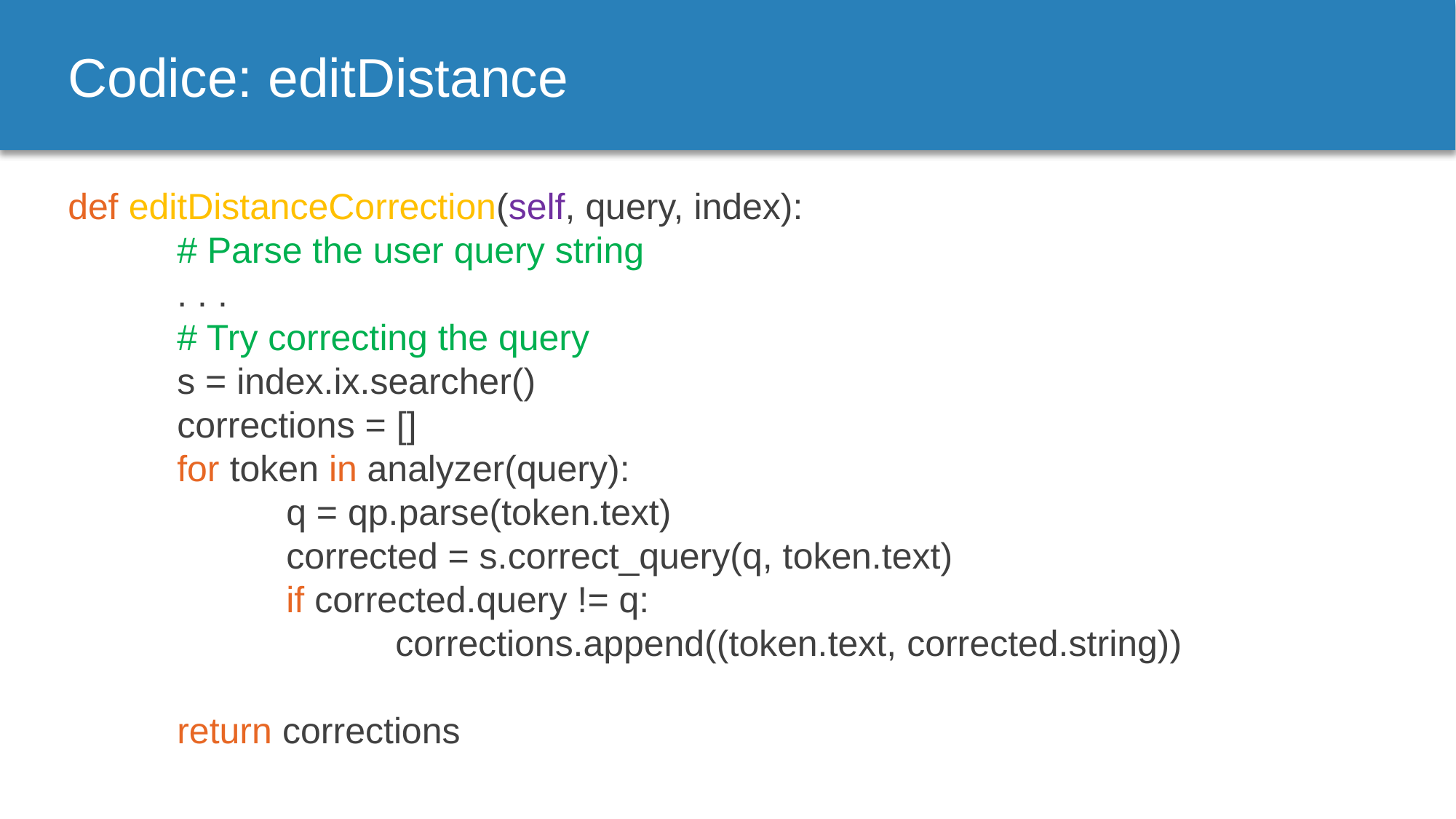

Codice: editDistance
def editDistanceCorrection(self, query, index):
	# Parse the user query string
	. . .
	# Try correcting the query
	s = index.ix.searcher()
	corrections = []
	for token in analyzer(query):
		q = qp.parse(token.text)
		corrected = s.correct_query(q, token.text)
		if corrected.query != q:
			corrections.append((token.text, corrected.string))

	return corrections